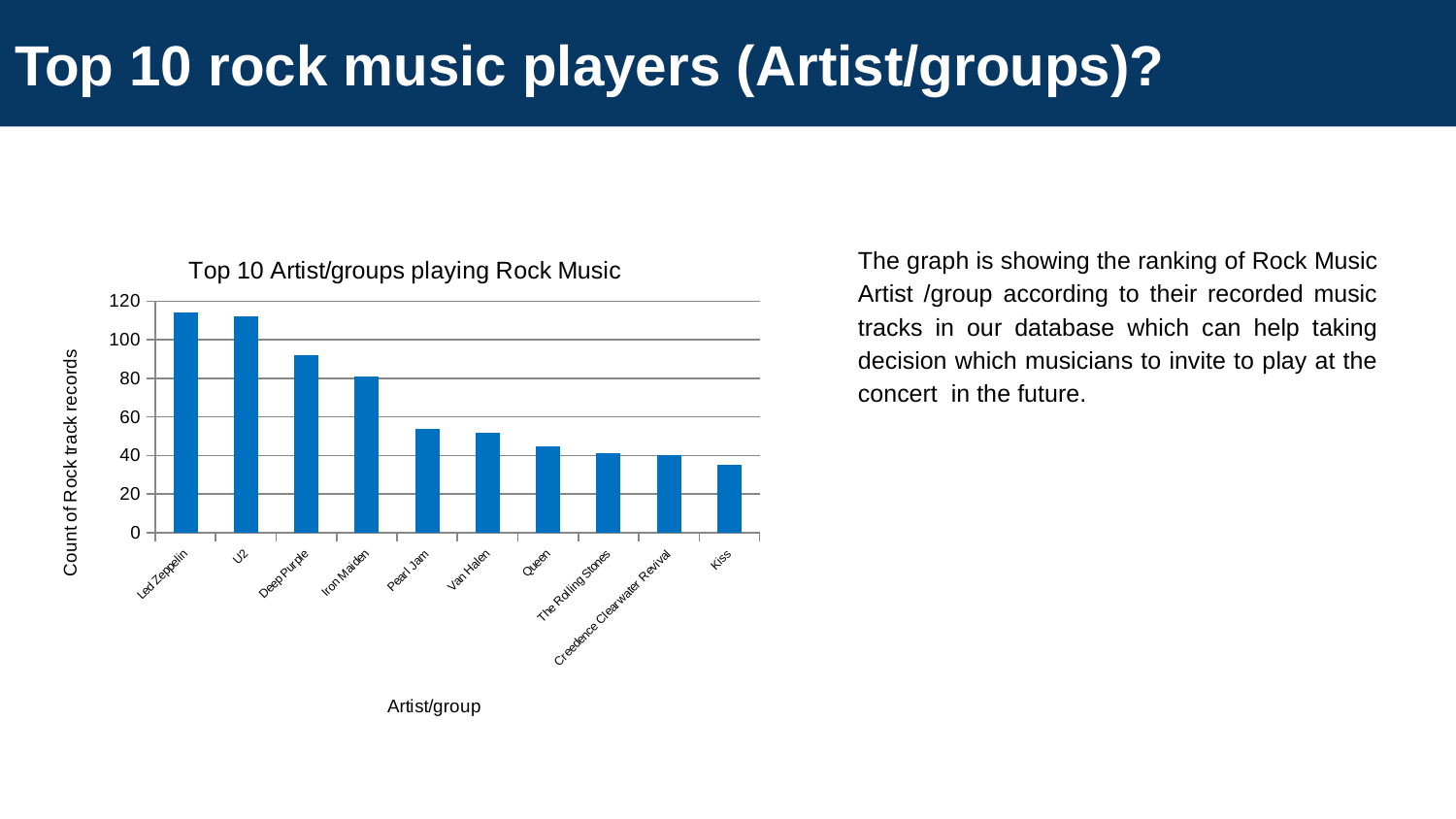

# Top 10 rock music players (Artist/groups)?
The graph is showing the ranking of Rock Music Artist /group according to their recorded music tracks in our database which can help taking decision which musicians to invite to play at the concert  in the future.

### Chart: Top 10 Artist/groups playing Rock Music

| Category | Count of Rock Tracks |
|---|---|
| Led Zeppelin | 114.0 |
| U2 | 112.0 |
| Deep Purple | 92.0 |
| Iron Maiden | 81.0 |
| Pearl Jam | 54.0 |
| Van Halen | 52.0 |
| Queen | 45.0 |
| The Rolling Stones | 41.0 |
| Creedence Clearwater Revival | 40.0 |
| Kiss | 35.0 |